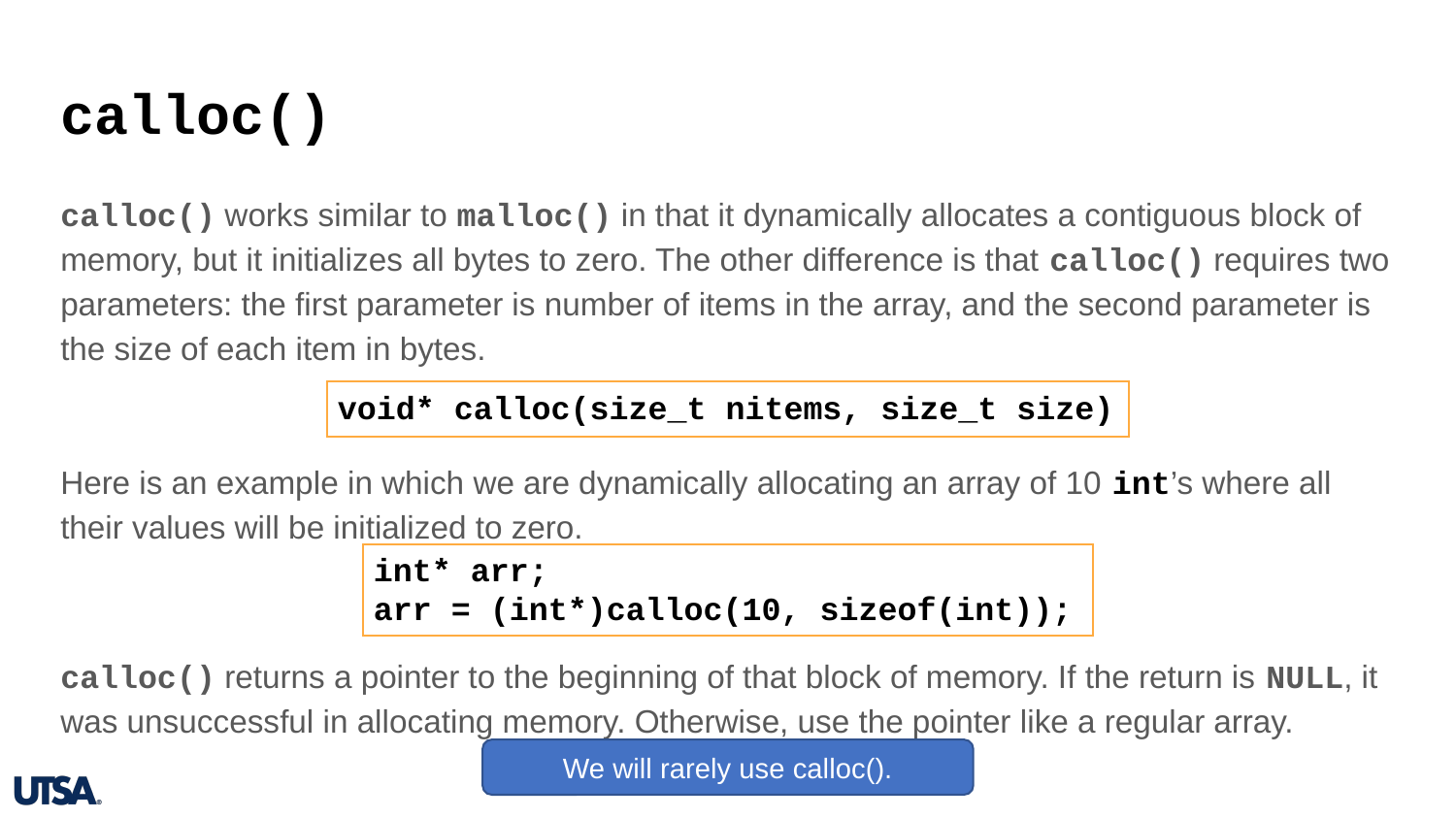

# calloc()
calloc() works similar to malloc() in that it dynamically allocates a contiguous block of memory, but it initializes all bytes to zero. The other difference is that calloc() requires two parameters: the first parameter is number of items in the array, and the second parameter is the size of each item in bytes.

Here is an example in which we are dynamically allocating an array of 10 int’s where all their values will be initialized to zero.

calloc() returns a pointer to the beginning of that block of memory. If the return is NULL, it was unsuccessful in allocating memory. Otherwise, use the pointer like a regular array.
void* calloc(size_t nitems, size_t size)
int* arr;
arr = (int*)calloc(10, sizeof(int));
We will rarely use calloc().